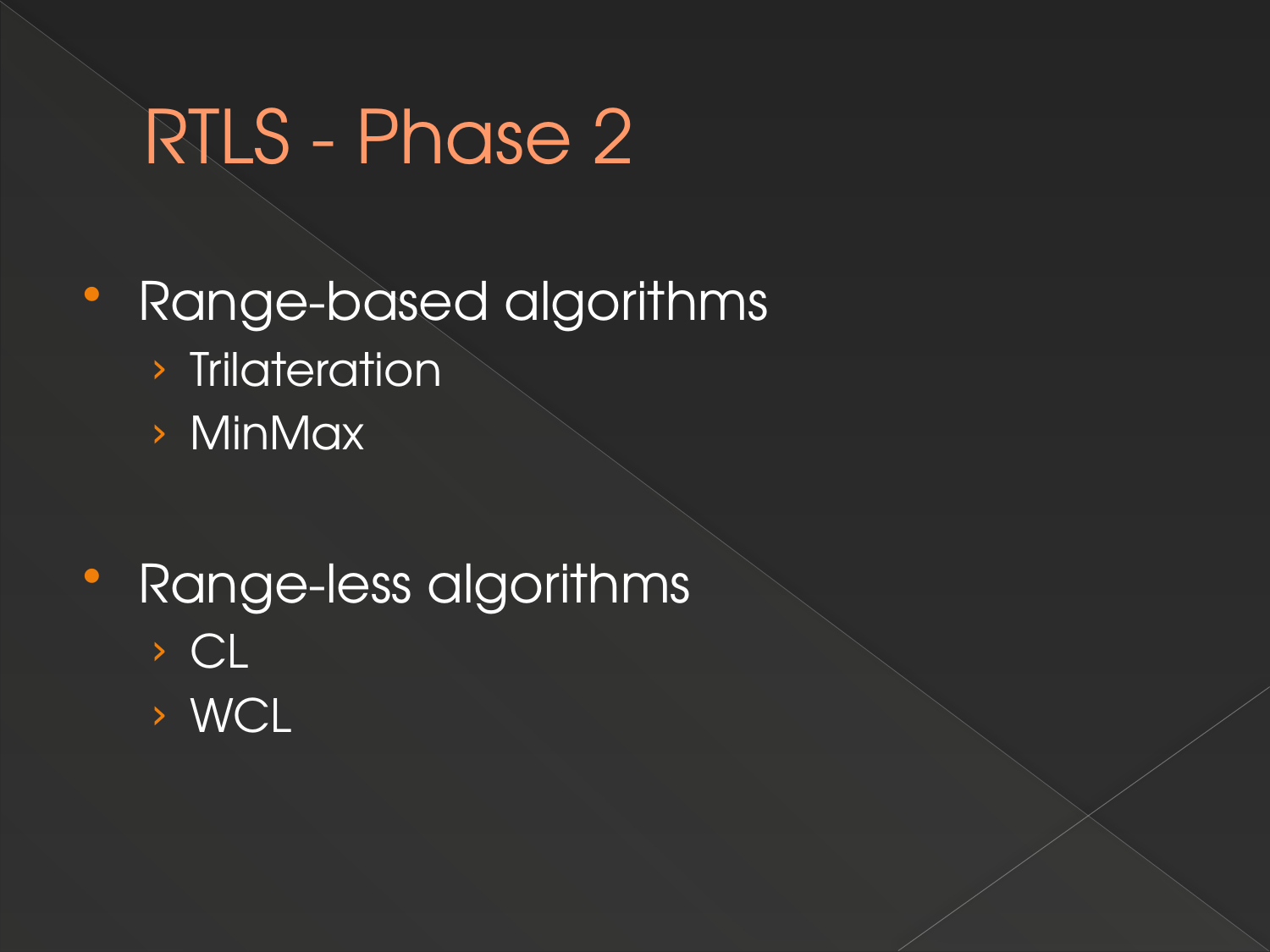

# RTLS - Phase 2
Range-based algorithms
Trilateration
MinMax

Range-less algorithms
CL
WCL